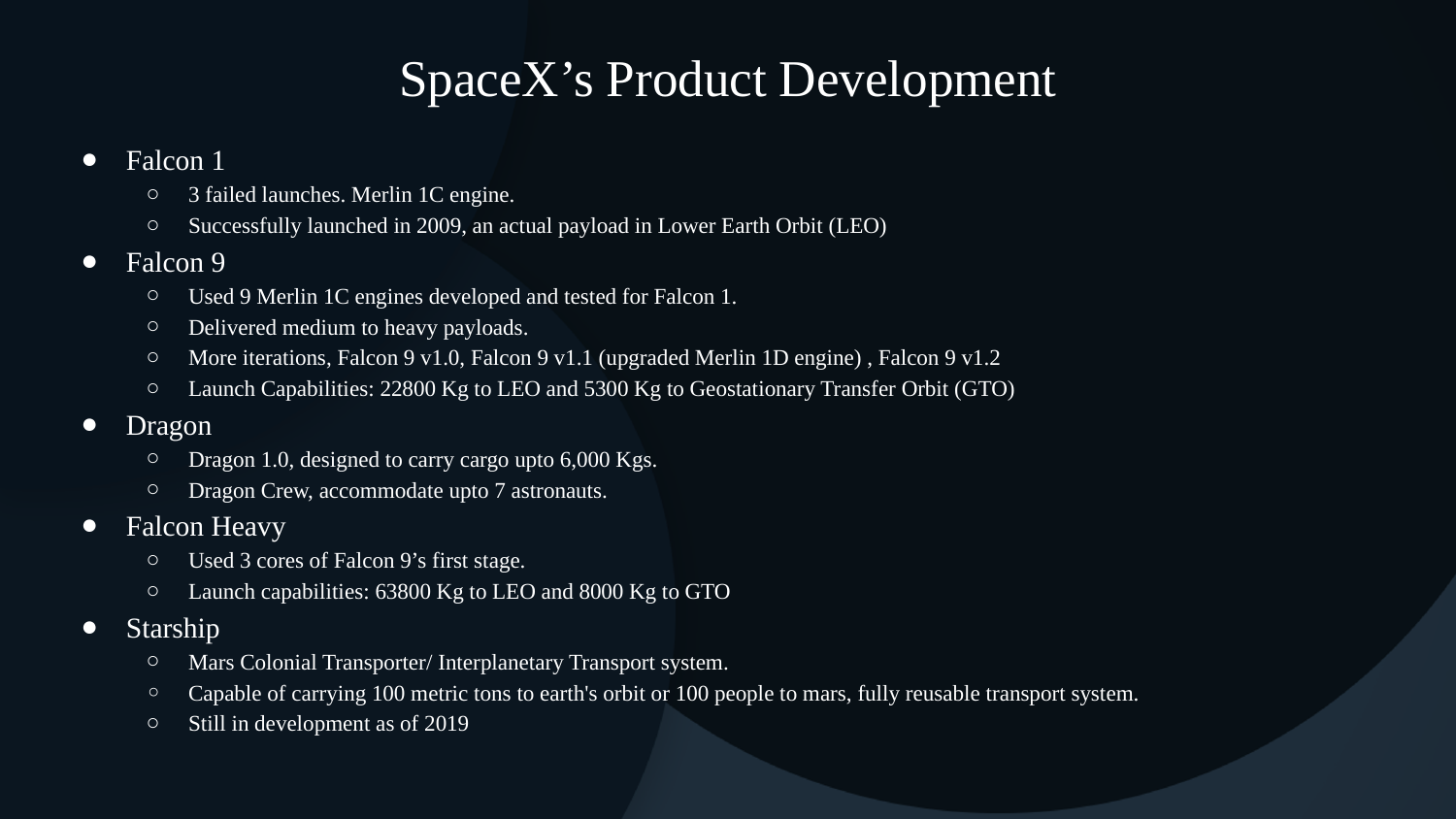

# SpaceX’s Product Development
Falcon 1
3 failed launches. Merlin 1C engine.
Successfully launched in 2009, an actual payload in Lower Earth Orbit (LEO)
Falcon 9
Used 9 Merlin 1C engines developed and tested for Falcon 1.
Delivered medium to heavy payloads.
More iterations, Falcon 9 v1.0, Falcon 9 v1.1 (upgraded Merlin 1D engine) , Falcon 9 v1.2
Launch Capabilities: 22800 Kg to LEO and 5300 Kg to Geostationary Transfer Orbit (GTO)
Dragon
Dragon 1.0, designed to carry cargo upto 6,000 Kgs.
Dragon Crew, accommodate upto 7 astronauts.
Falcon Heavy
Used 3 cores of Falcon 9’s first stage.
Launch capabilities: 63800 Kg to LEO and 8000 Kg to GTO
Starship
Mars Colonial Transporter/ Interplanetary Transport system.
Capable of carrying 100 metric tons to earth's orbit or 100 people to mars, fully reusable transport system.
Still in development as of 2019